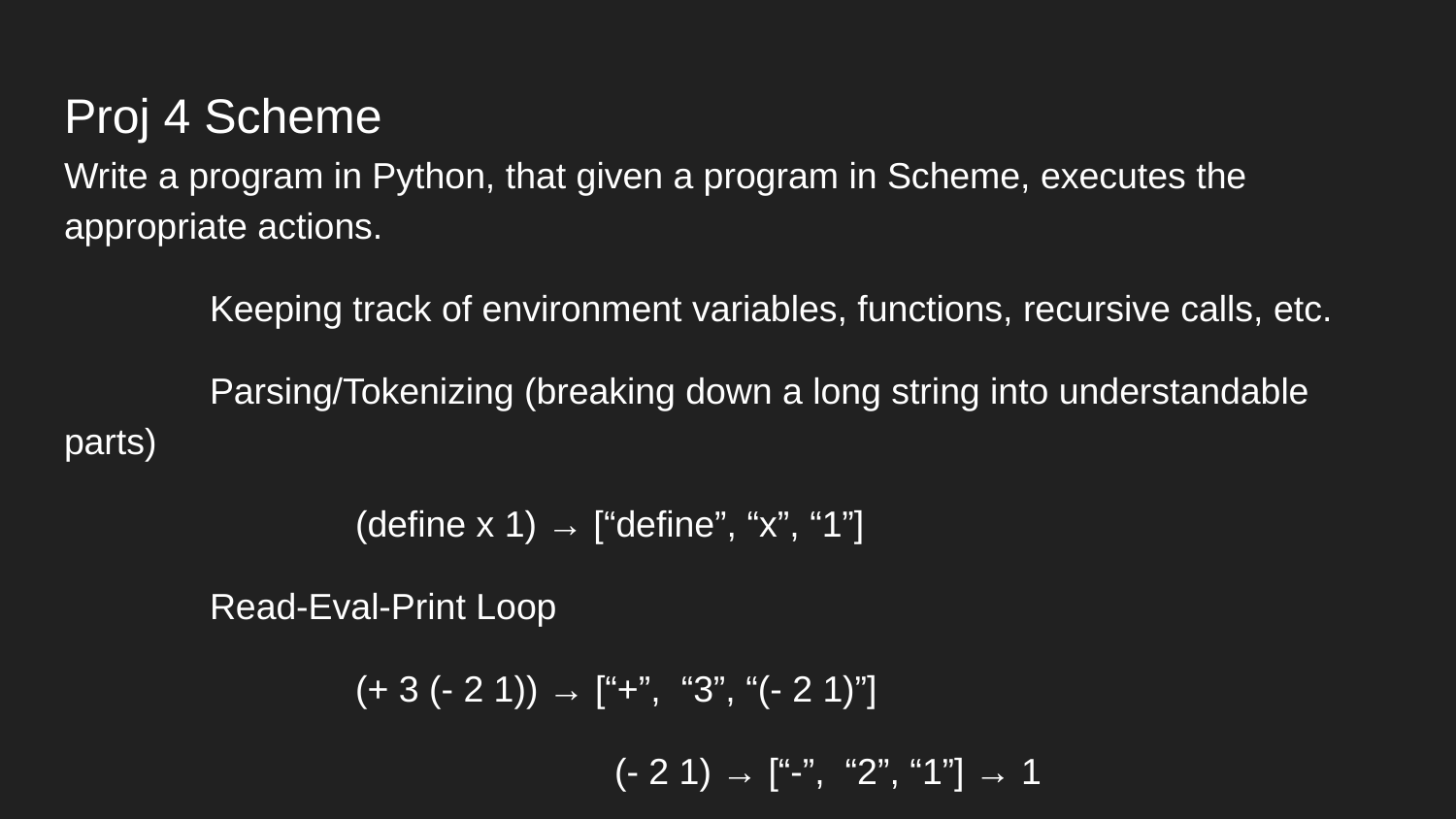

# Proj 4 Scheme
Write a program in Python, that given a program in Scheme, executes the appropriate actions.
	Keeping track of environment variables, functions, recursive calls, etc.
	Parsing/Tokenizing (breaking down a long string into understandable parts)
		(define x 1) → [“define”, “x”, “1”]
	Read-Eval-Print Loop
		(+ 3 (- 2 1)) → [“+”,  “3”, “(- 2 1)”]
    (- 2 1) → [“-”,  “2”, “1”] → 1
(+ 3 (- 2 1)) → [“+”,  “3”, “(- 2 1)”] →  [“+”,  “3”, “1”] → 4